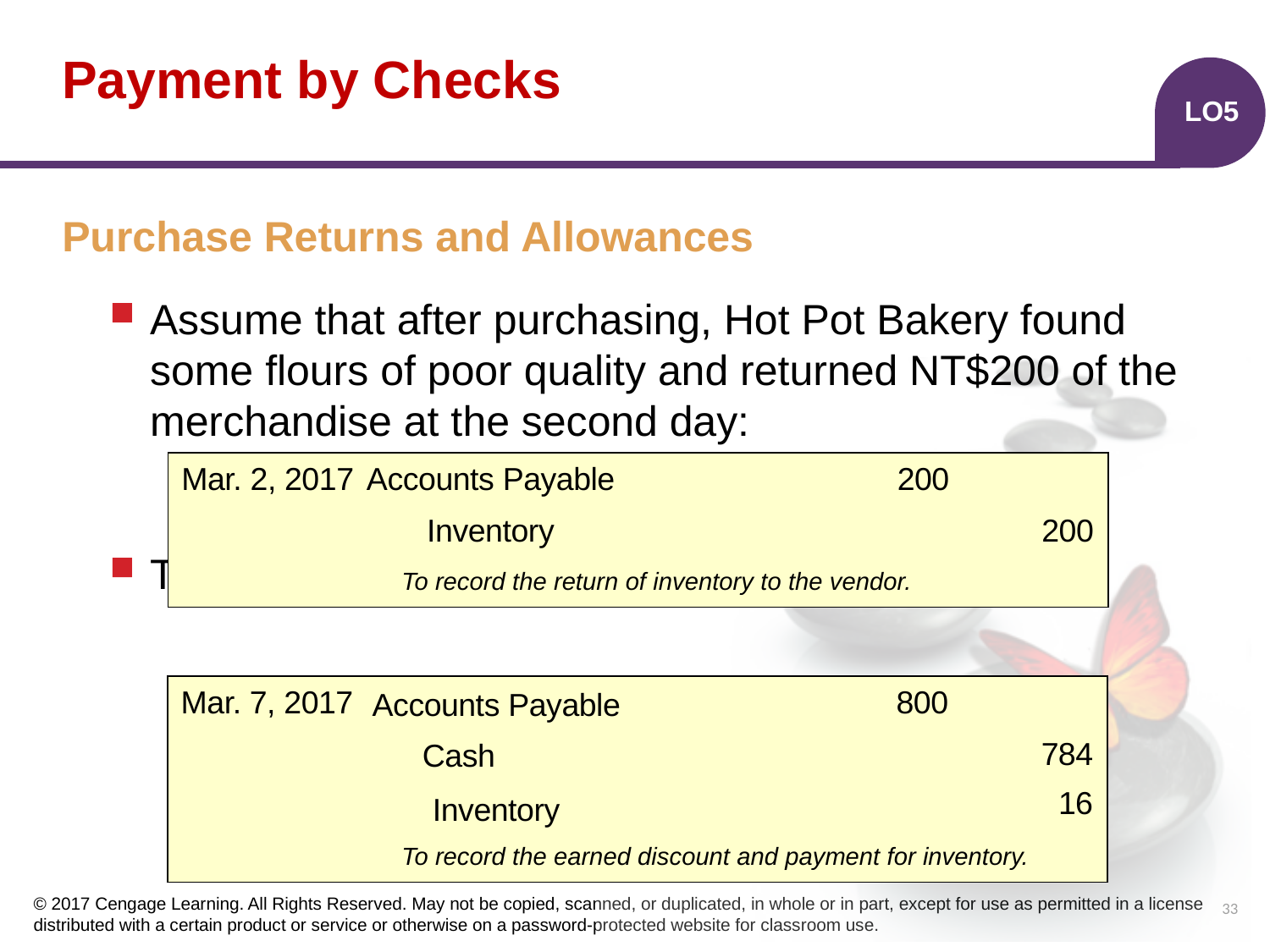

# Payment by Checks
LO5
Purchase Returns and Allowances
Assume that after purchasing, Hot Pot Bakery found some flours of poor quality and returned NT$200 of the merchandise at the second day:

Then Hot Pot Bakery paid cash on March 7.

|  |  |  |  |  |
| --- | --- | --- | --- | --- |
|  |  |  |  |  |
|  |  |  |  |  |
Mar. 2, 2017
200
Accounts Payable
200
Inventory
 To record the return of inventory to the vendor.
|  |  |  |  |  |
| --- | --- | --- | --- | --- |
|  |  |  |  |  |
|  |  |  |  |  |
|  |  |  |  |  |
Mar. 7, 2017
800
Accounts Payable
784
Cash
16
Inventory
 To record the earned discount and payment for inventory.
33